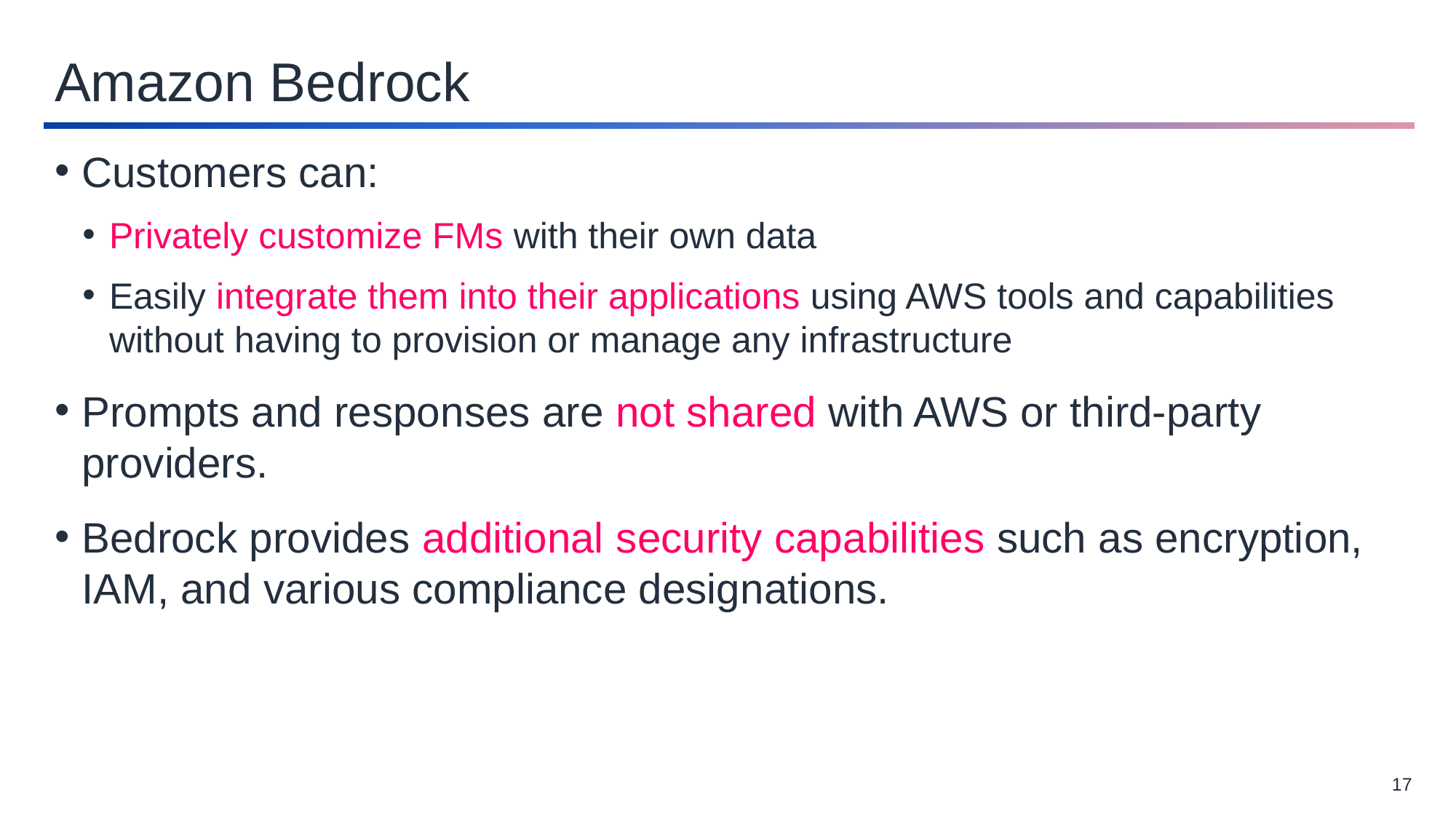

Amazon Bedrock
Customers can:
Privately customize FMs with their own data
Easily integrate them into their applications using AWS tools and capabilities without having to provision or manage any infrastructure
Prompts and responses are not shared with AWS or third-party providers.
Bedrock provides additional security capabilities such as encryption, IAM, and various compliance designations.

17